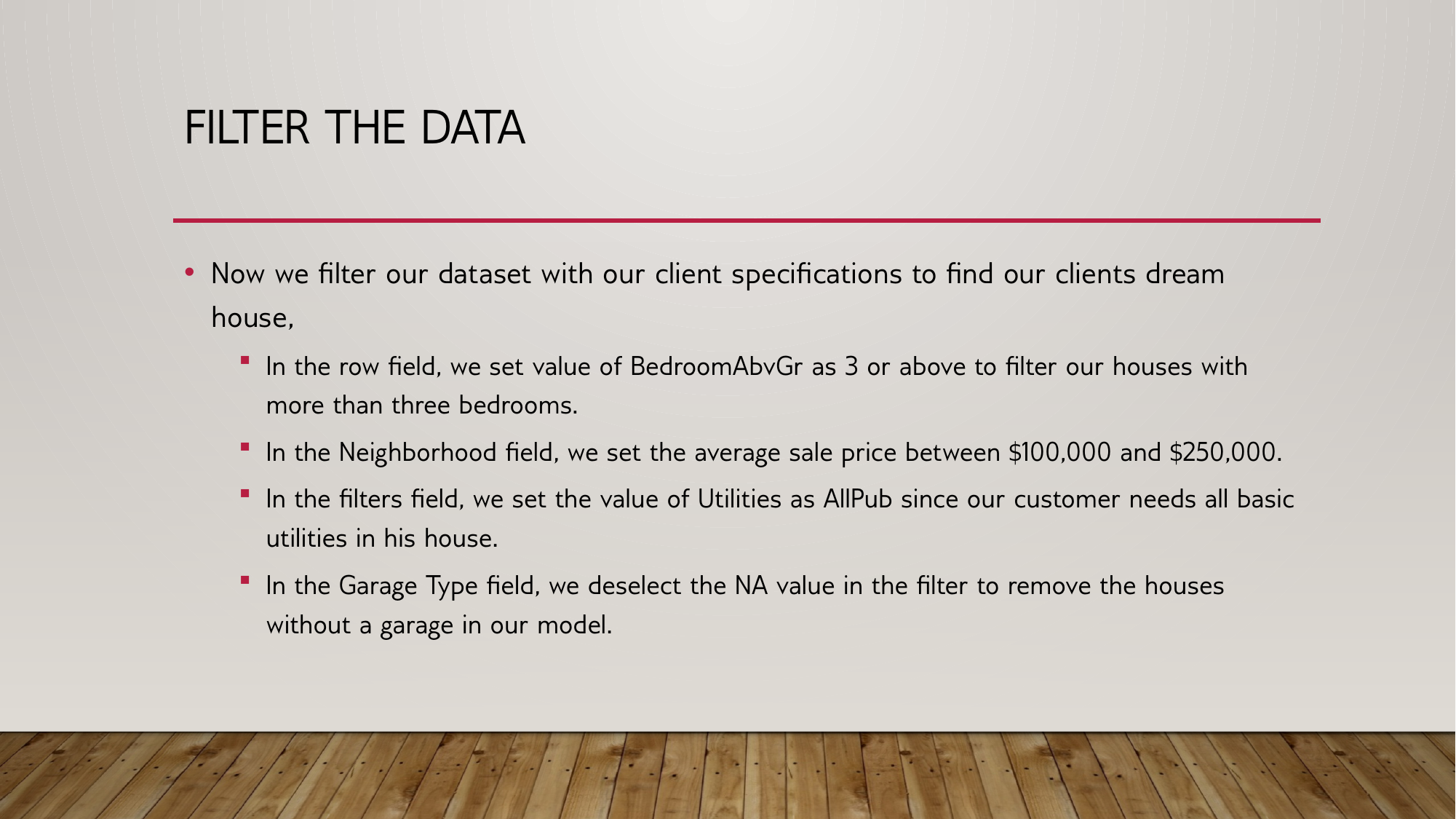

# Filter the data
Now we filter our dataset with our client specifications to find our clients dream house,
In the row field, we set value of BedroomAbvGr as 3 or above to filter our houses with more than three bedrooms.
In the Neighborhood field, we set the average sale price between $100,000 and $250,000.
In the filters field, we set the value of Utilities as AllPub since our customer needs all basic utilities in his house.
In the Garage Type field, we deselect the NA value in the filter to remove the houses without a garage in our model.